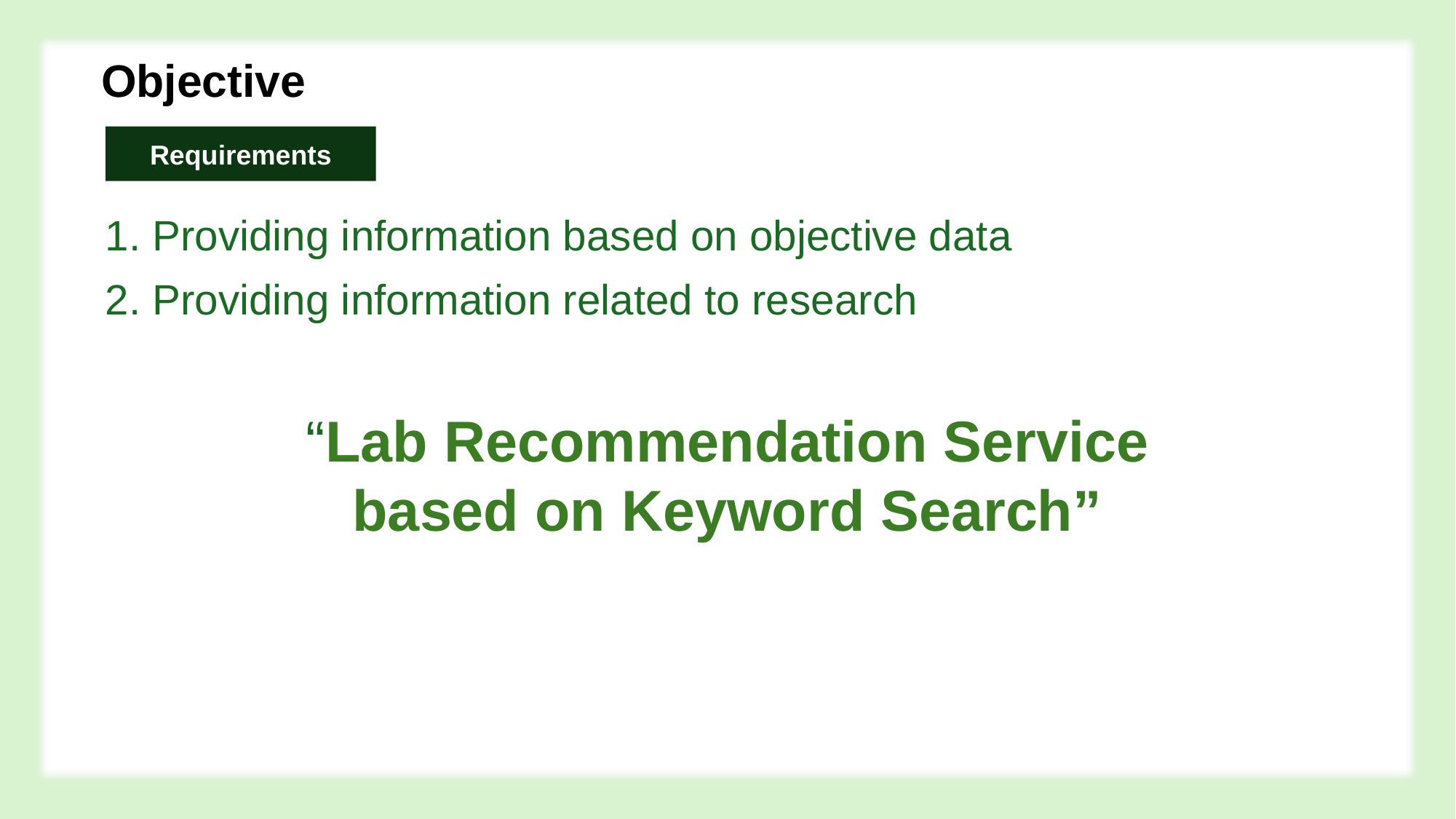

Objective
Requirements

1. Providing information based on objective data
2. Providing information related to research

“Lab Recommendation Service
based on Keyword Search”